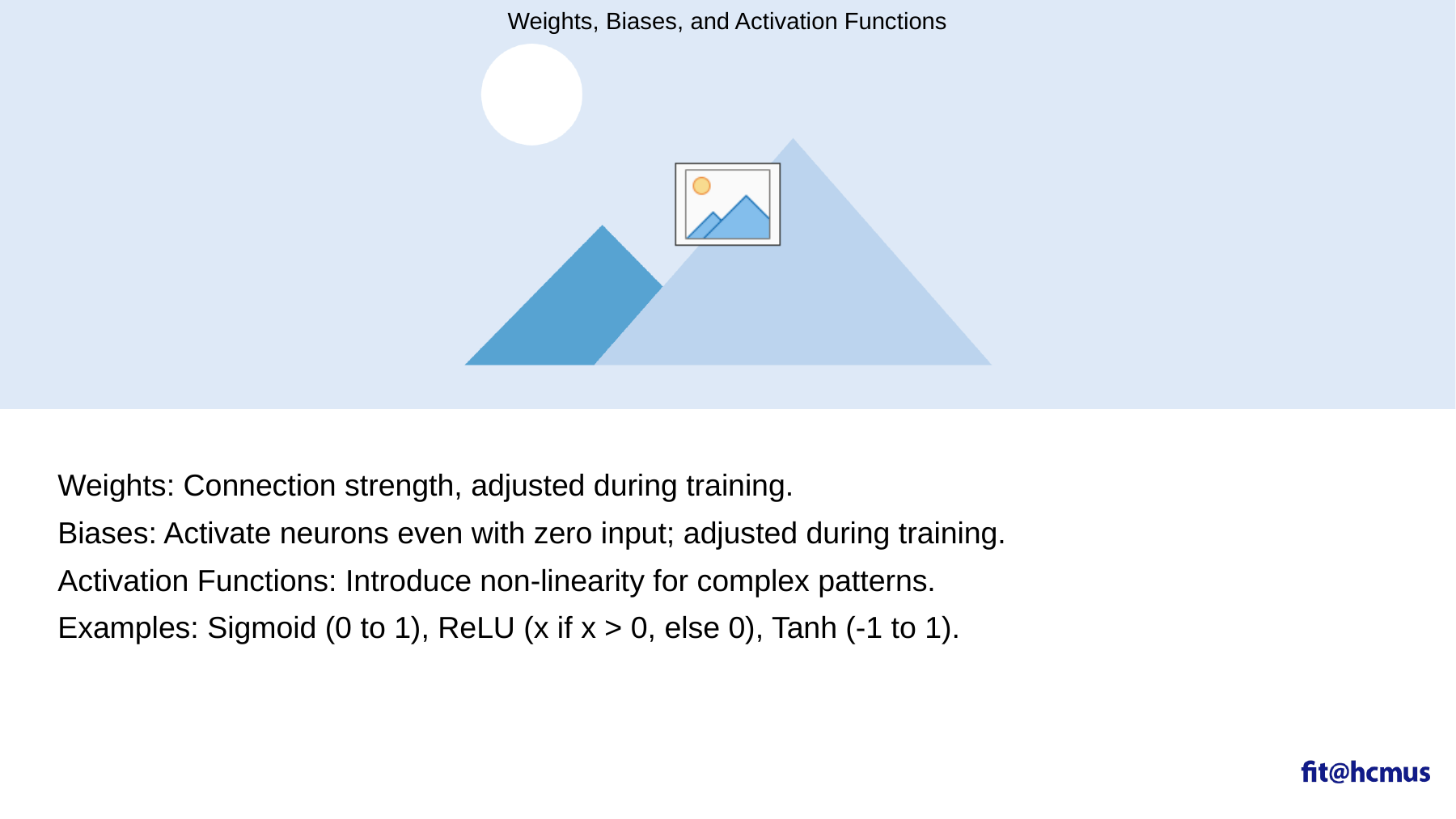

Weights, Biases, and Activation Functions
Weights: Connection strength, adjusted during training.
Biases: Activate neurons even with zero input; adjusted during training.
Activation Functions: Introduce non-linearity for complex patterns.
Examples: Sigmoid (0 to 1), ReLU (x if x > 0, else 0), Tanh (-1 to 1).